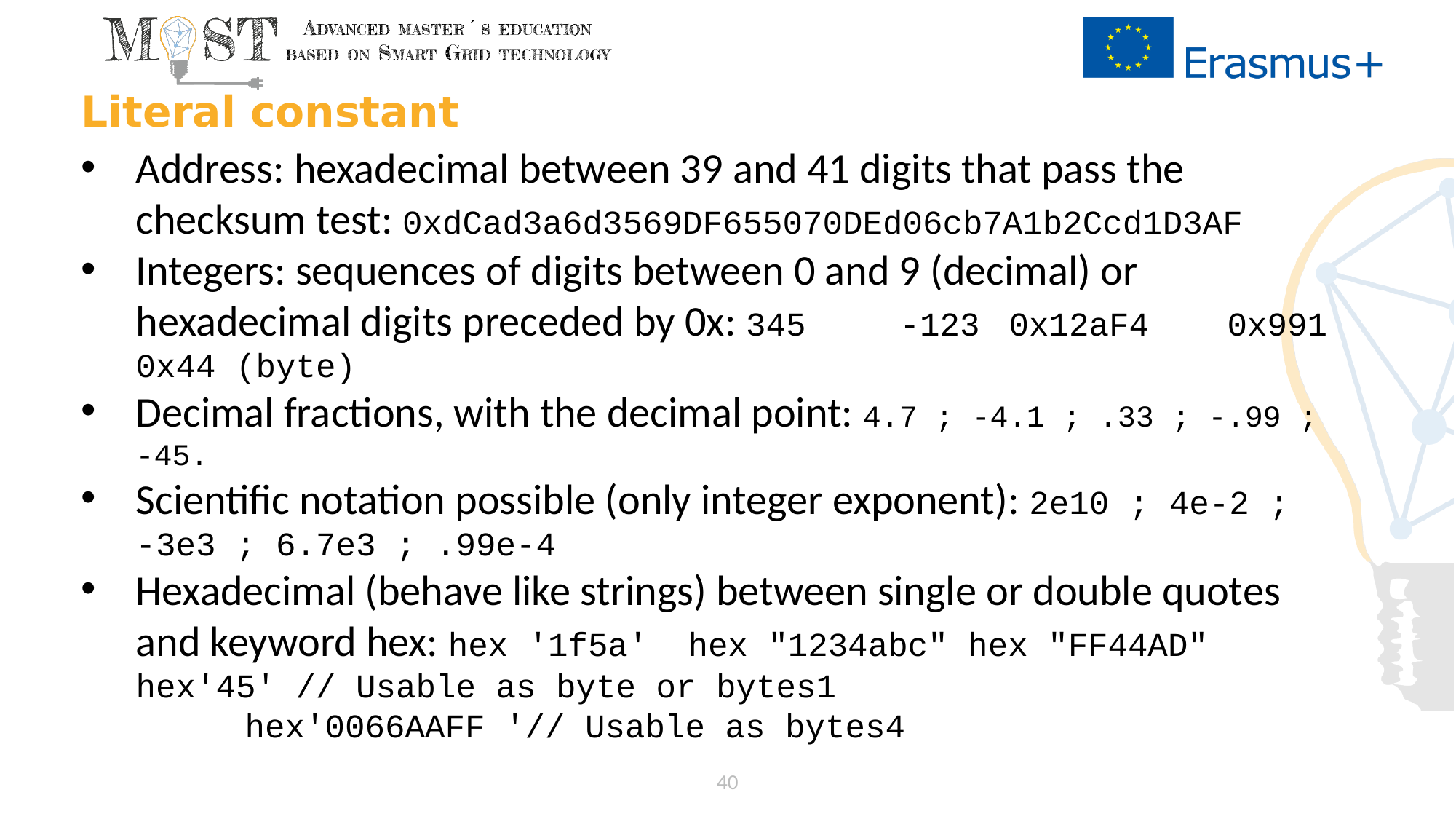

# Literal constant
Address: hexadecimal between 39 and 41 digits that pass the checksum test: 0xdCad3a6d3569DF655070DEd06cb7A1b2Ccd1D3AF
Integers: sequences of digits between 0 and 9 (decimal) or hexadecimal digits preceded by 0x: 345	-123	0x12aF4	0x991 0x44 (byte)
Decimal fractions, with the decimal point: 4.7 ; -4.1 ; .33 ; -.99 ; -45.
Scientific notation possible (only integer exponent): 2e10 ; 4e-2 ;  -3e3 ; 6.7e3 ; .99e-4
Hexadecimal (behave like strings) between single or double quotes and keyword hex: hex '1f5a'  hex "1234abc" hex "FF44AD" 	hex'45' // Usable as byte or bytes1
	hex'0066AAFF '// Usable as bytes4
40